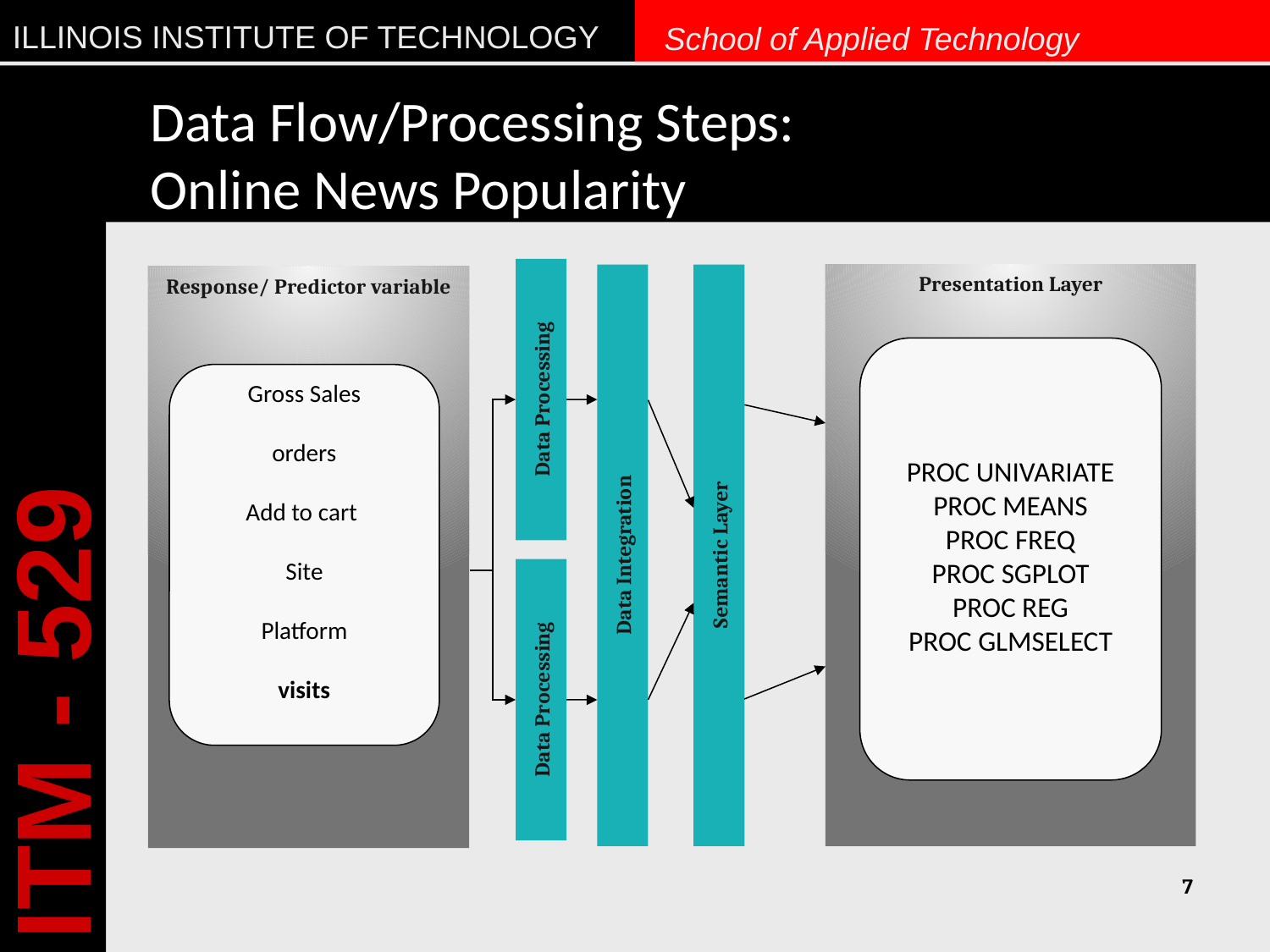

# Data Flow/Processing Steps: Online News Popularity
Presentation Layer
Response/ Predictor variable

PROC UNIVARIATE
PROC MEANS
PROC FREQ
PROC SGPLOT
PROC REG
PROC GLMSELECT
Gross Sales

orders

Add to cart

Site

Platform

visits
Data Processing

Data Integration
Semantic Layer

Data Processing

7